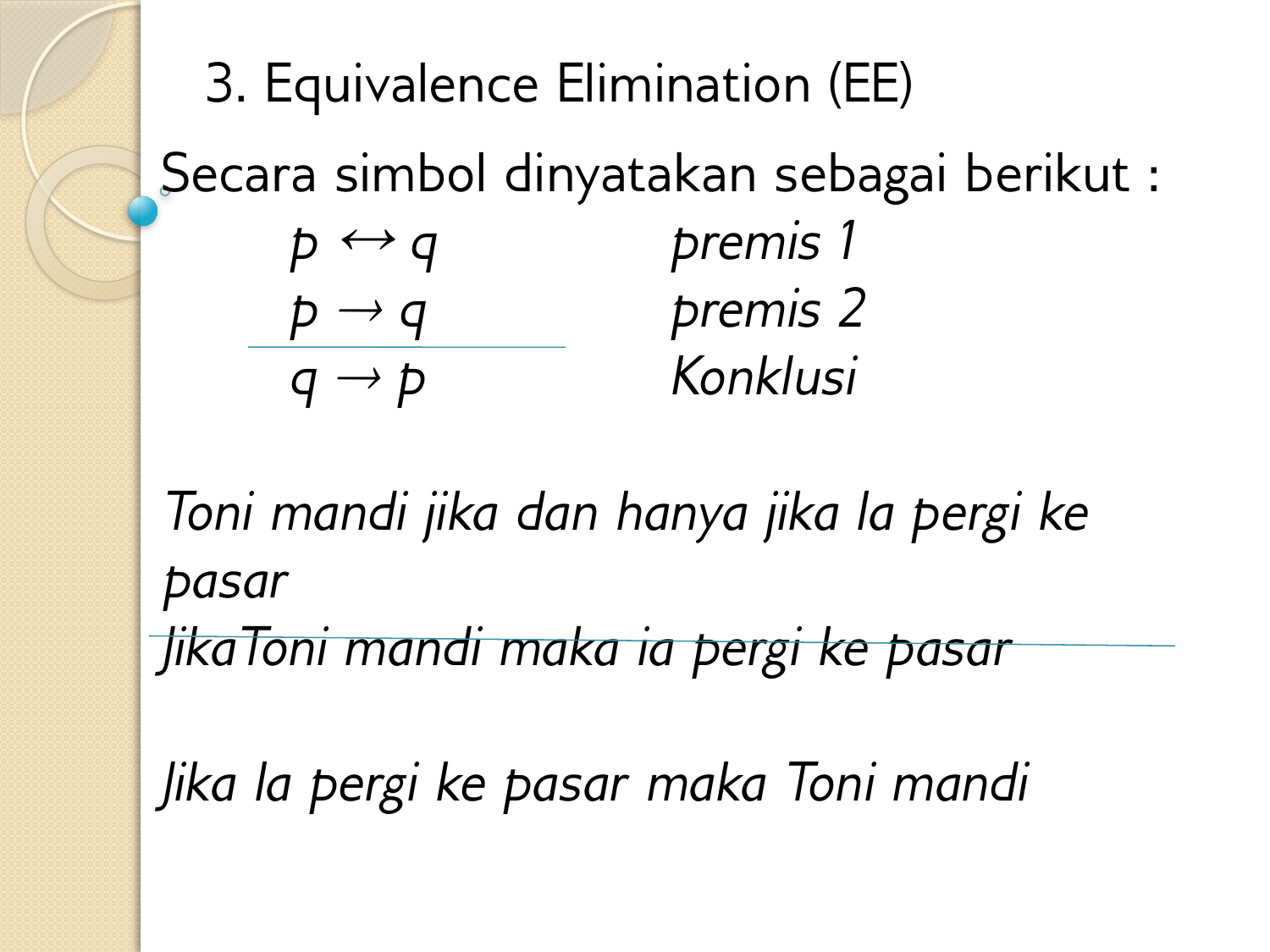

3. Equivalence Elimination (EE)
Secara simbol dinyatakan sebagai berikut :
	p ↔ q		premis 1
	p → q		premis 2
	q → p		Konklusi

Toni mandi jika dan hanya jika Ia pergi ke pasar
JikaToni mandi maka ia pergi ke pasar

Jika Ia pergi ke pasar maka Toni mandi